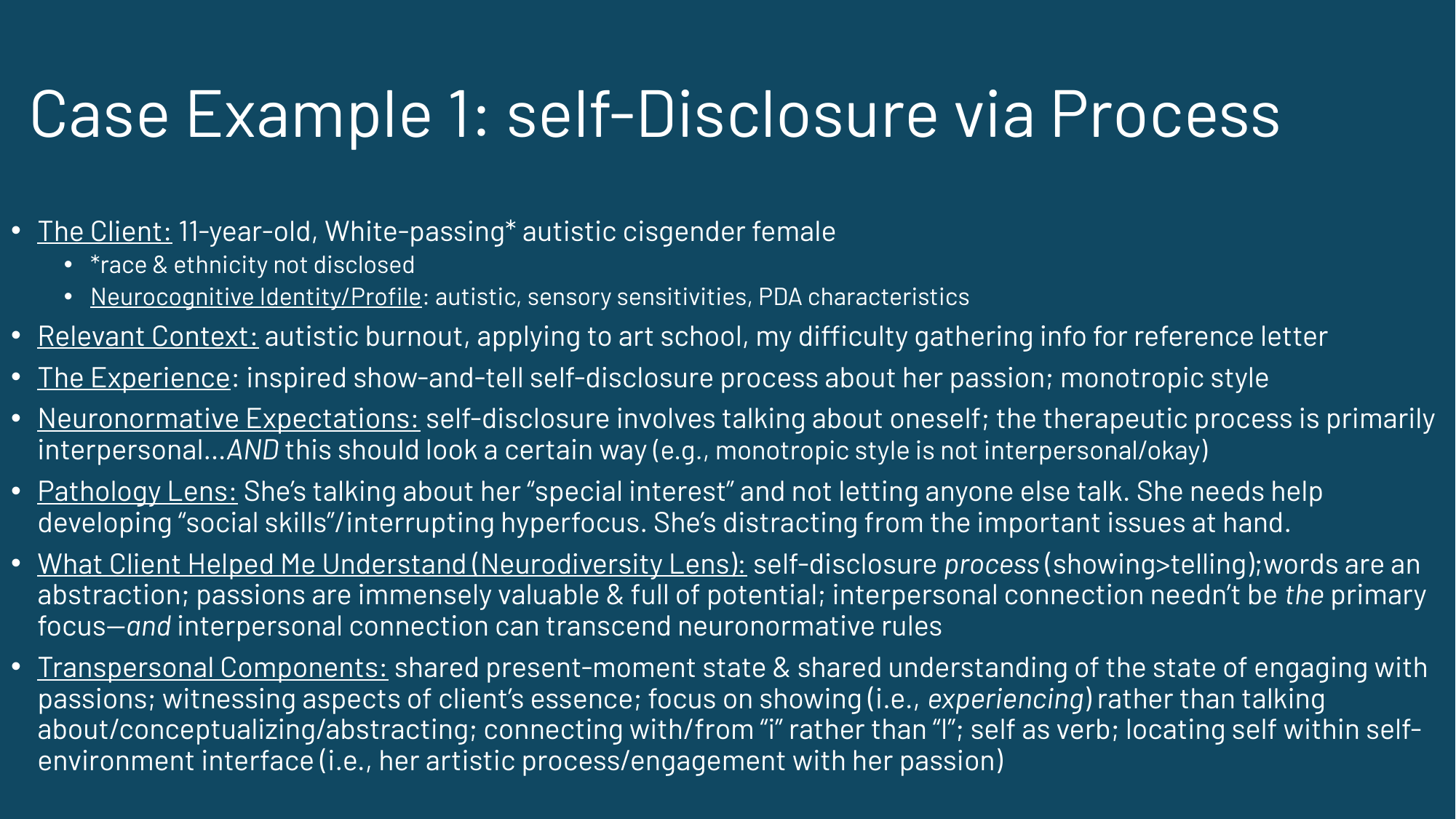

# Case Example 1: self-Disclosure via Process
The Client: 11-year-old, White-passing* autistic cisgender female
*race & ethnicity not disclosed
Neurocognitive Identity/Profile: autistic, sensory sensitivities, PDA characteristics
Relevant Context: autistic burnout, applying to art school, my difficulty gathering info for reference letter
The Experience: inspired show-and-tell self-disclosure process about her passion; monotropic style
Neuronormative Expectations: self-disclosure involves talking about oneself; the therapeutic process is primarily interpersonal…AND this should look a certain way (e.g., monotropic style is not interpersonal/okay)
Pathology Lens: She’s talking about her “special interest” and not letting anyone else talk. She needs help developing “social skills”/interrupting hyperfocus. She’s distracting from the important issues at hand.
What Client Helped Me Understand (Neurodiversity Lens): self-disclosure process (showing>telling);words are an abstraction; passions are immensely valuable & full of potential; interpersonal connection needn’t be the primary focus—and interpersonal connection can transcend neuronormative rules
Transpersonal Components: shared present-moment state & shared understanding of the state of engaging with passions; witnessing aspects of client’s essence; focus on showing (i.e., experiencing) rather than talking about/conceptualizing/abstracting; connecting with/from “i” rather than “I”; self as verb; locating self within self-environment interface (i.e., her artistic process/engagement with her passion)